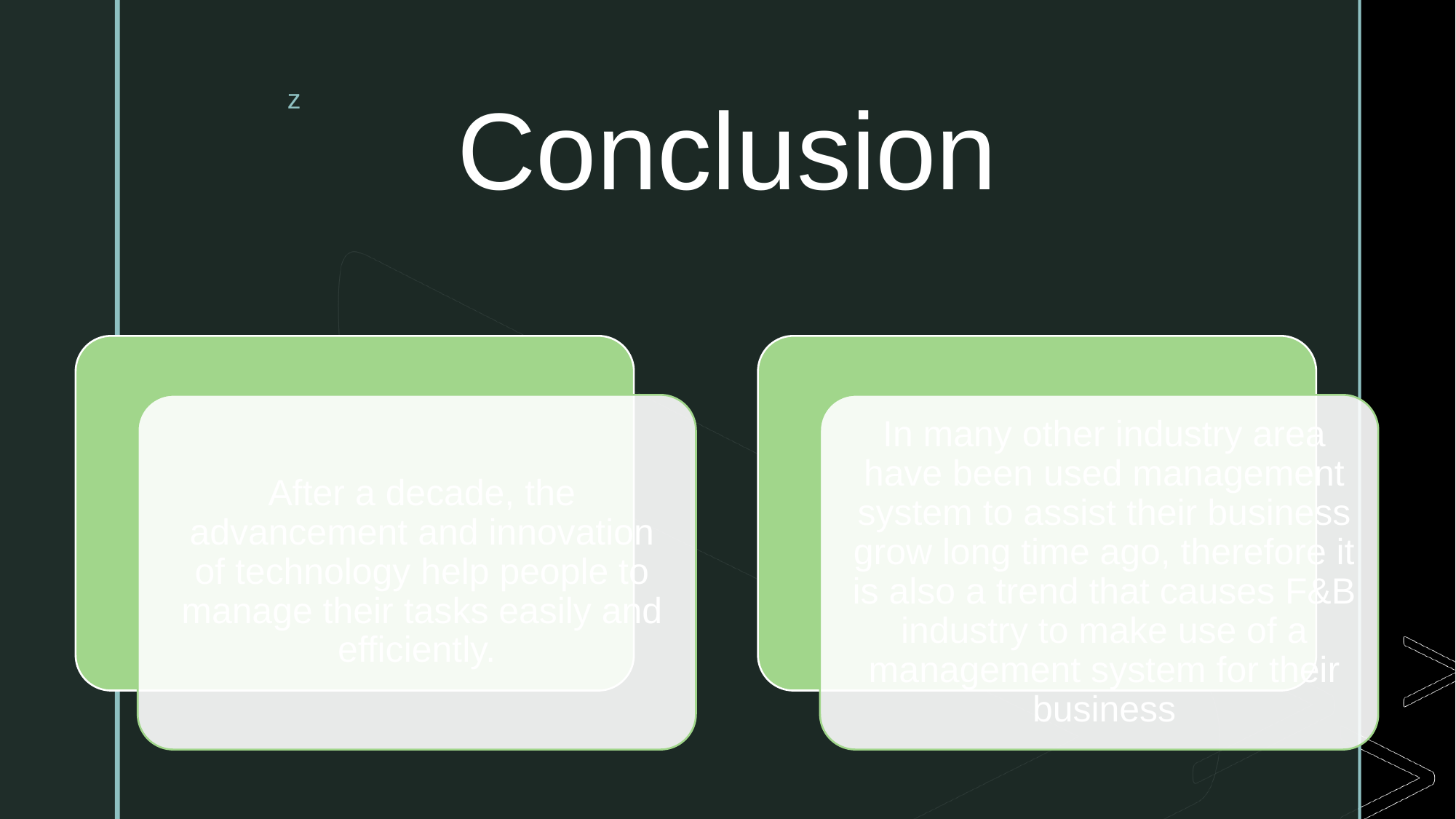

# Conclusion
After a decade, the advancement and innovation of technology help people to manage their tasks easily and efficiently.
In many other industry area have been used management system to assist their business grow long time ago, therefore it is also a trend that causes F&B industry to make use of a management system for their business